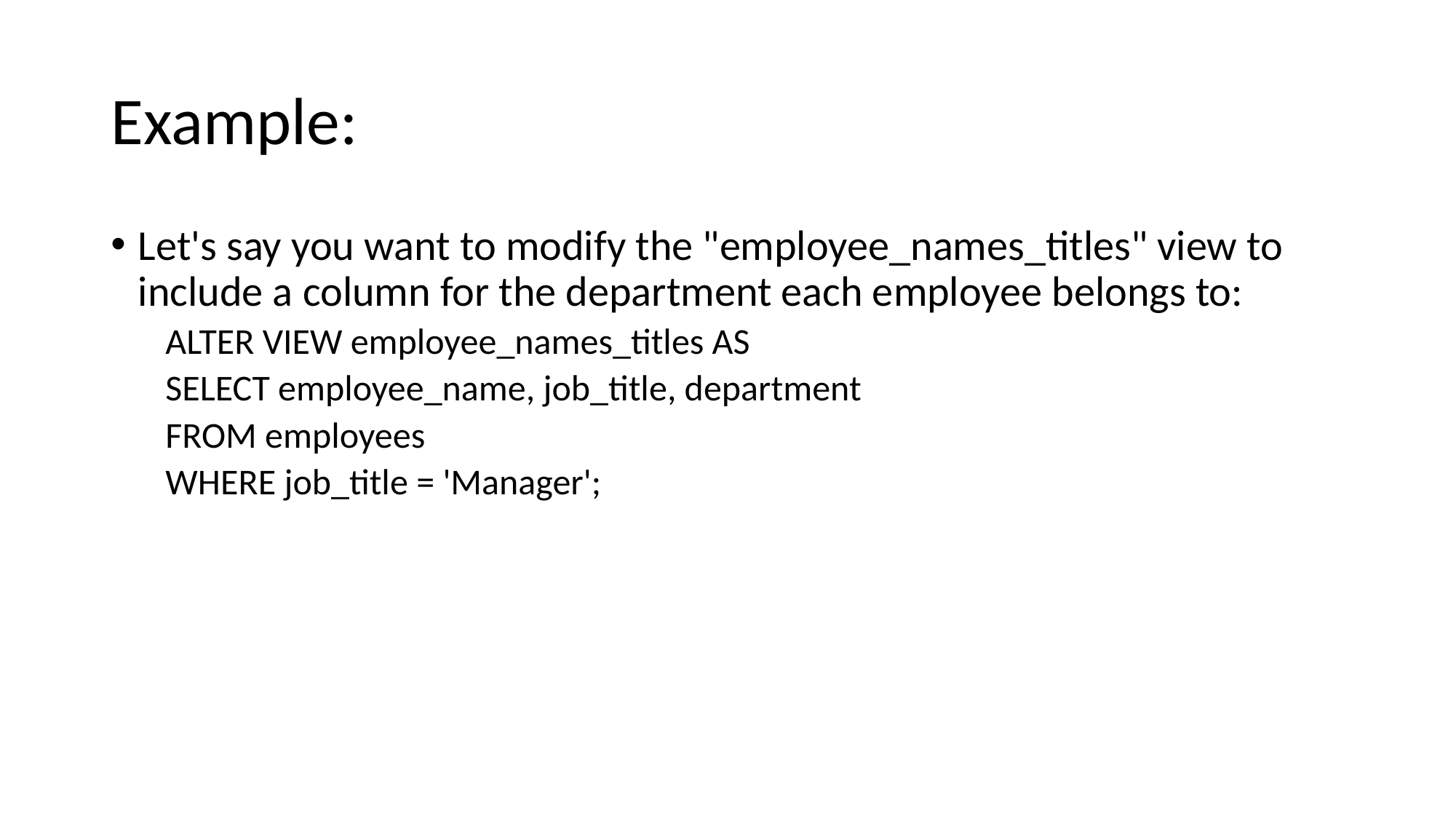

# Example:
Let's say you want to modify the "employee_names_titles" view to include a column for the department each employee belongs to:
ALTER VIEW employee_names_titles AS
SELECT employee_name, job_title, department
FROM employees
WHERE job_title = 'Manager';